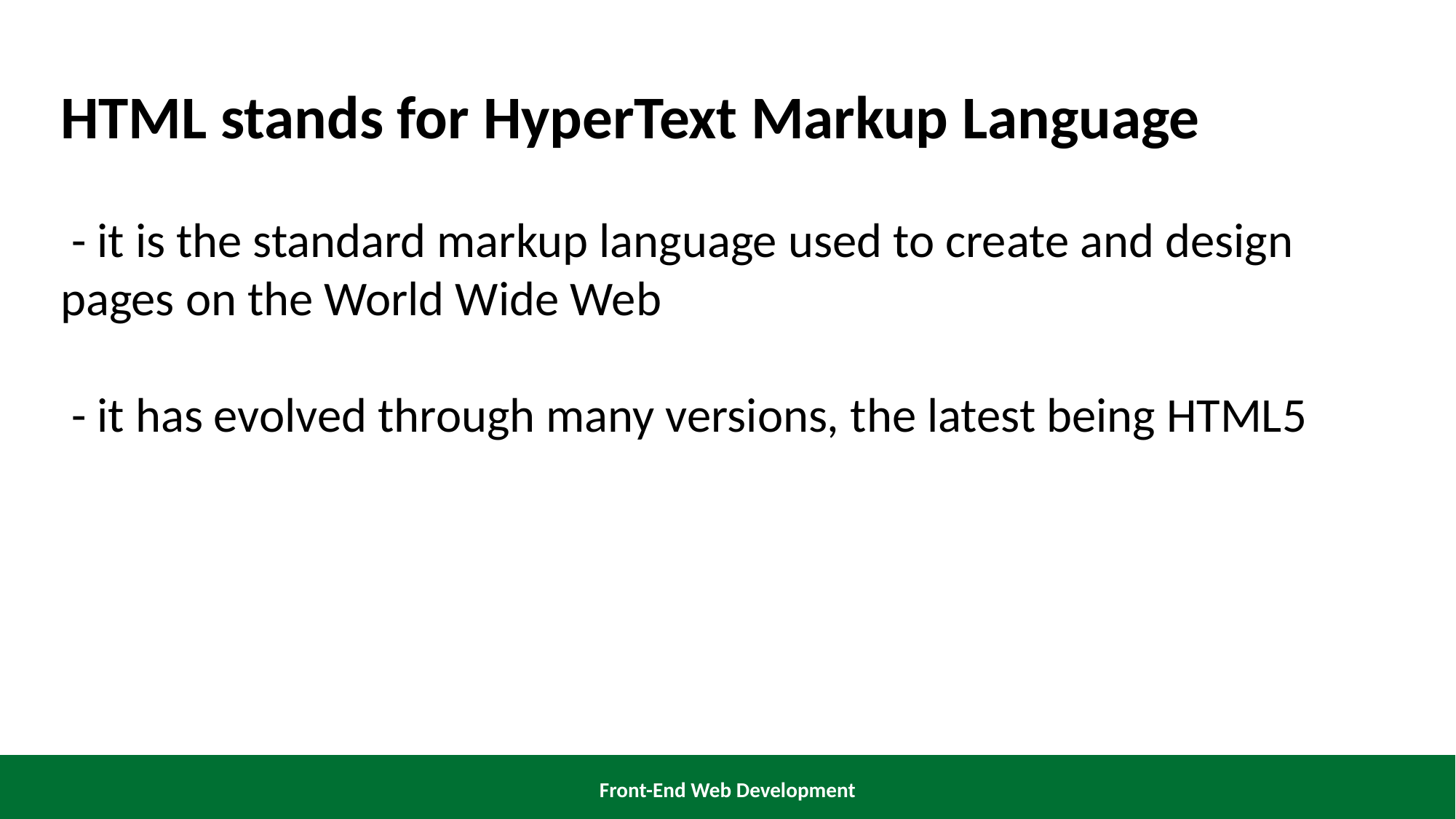

HTML stands for HyperText Markup Language

 - it is the standard markup language used to create and design pages on the World Wide Web

 - it has evolved through many versions, the latest being HTML5